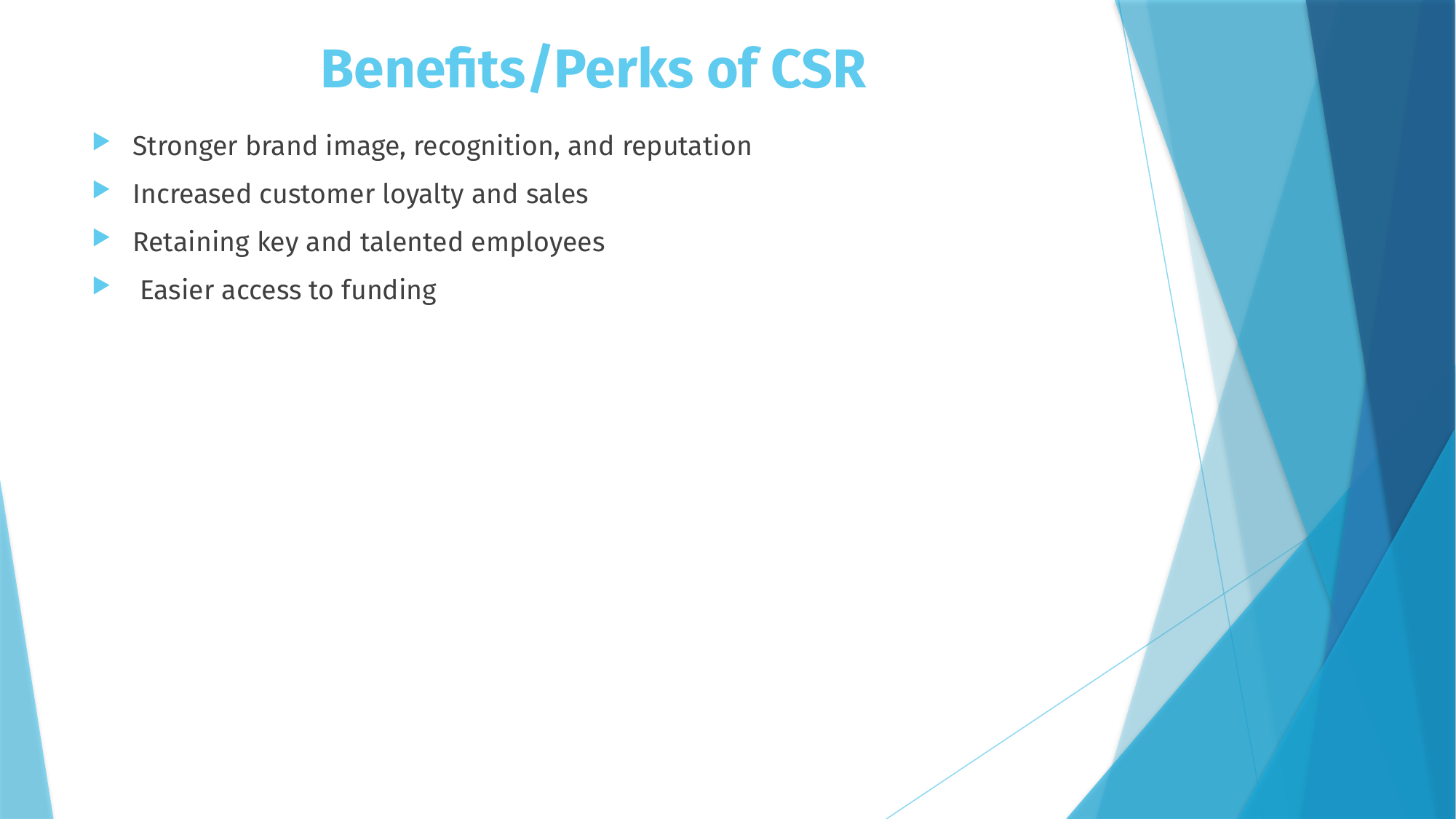

# Benefits/Perks of CSR
Stronger brand image, recognition, and reputation
Increased customer loyalty and sales
Retaining key and talented employees
 Easier access to funding